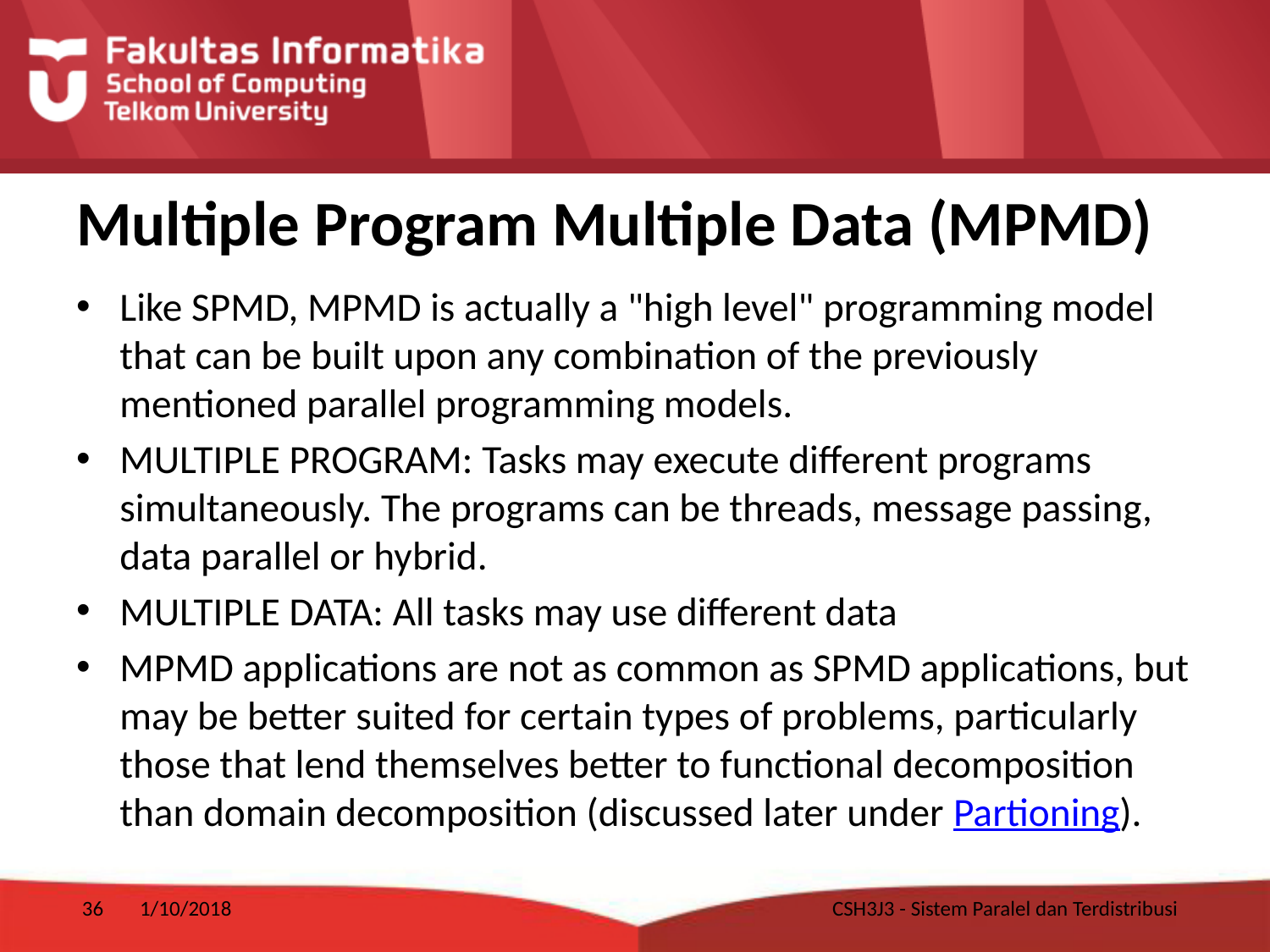

# Multiple Program Multiple Data (MPMD)
Like SPMD, MPMD is actually a "high level" programming model that can be built upon any combination of the previously mentioned parallel programming models.
MULTIPLE PROGRAM: Tasks may execute different programs simultaneously. The programs can be threads, message passing, data parallel or hybrid.
MULTIPLE DATA: All tasks may use different data
MPMD applications are not as common as SPMD applications, but may be better suited for certain types of problems, particularly those that lend themselves better to functional decomposition than domain decomposition (discussed later under Partioning).

36
1/10/2018
CSH3J3 - Sistem Paralel dan Terdistribusi